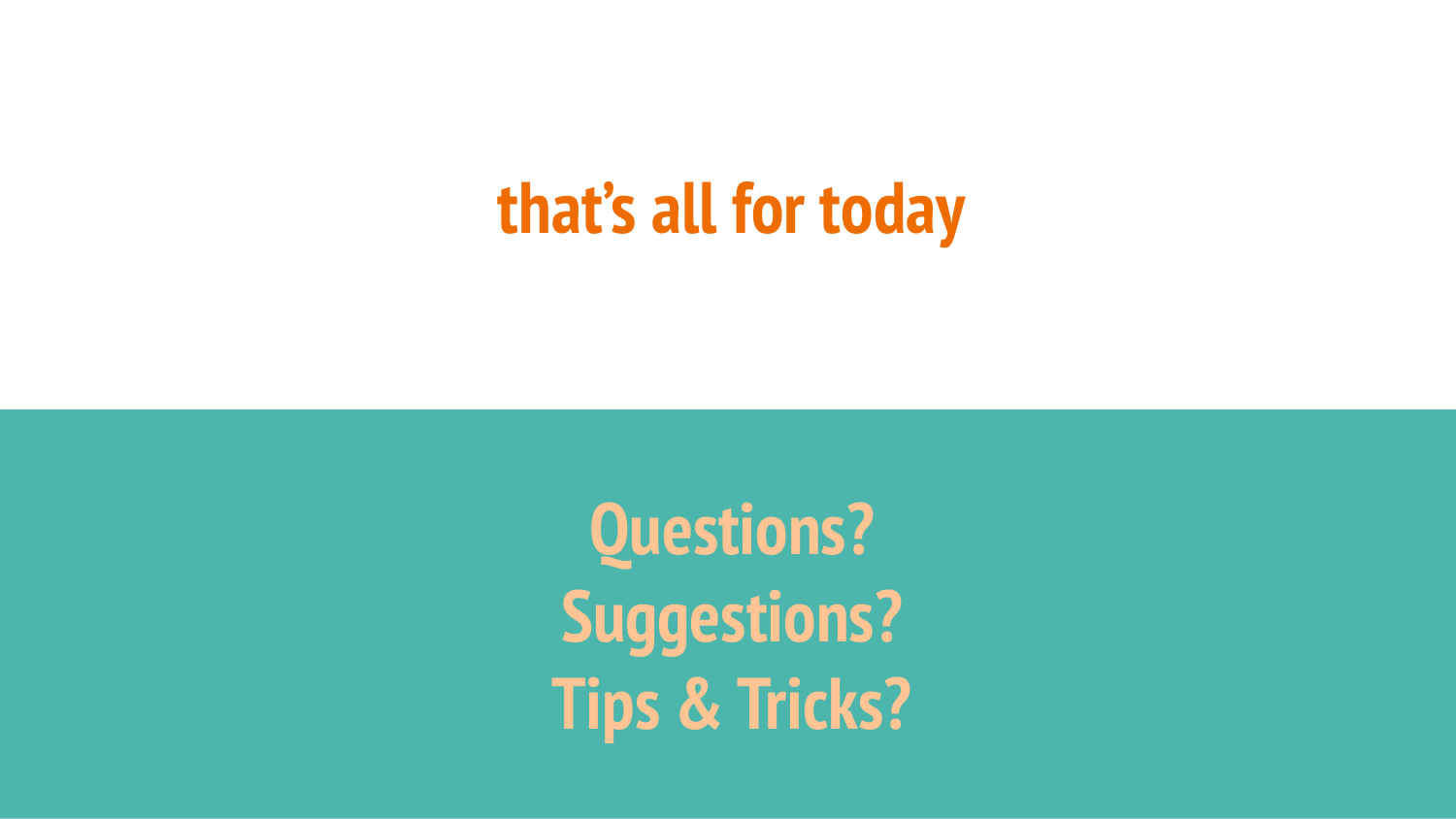

# that’s all for today
Questions?
Suggestions?
Tips & Tricks?